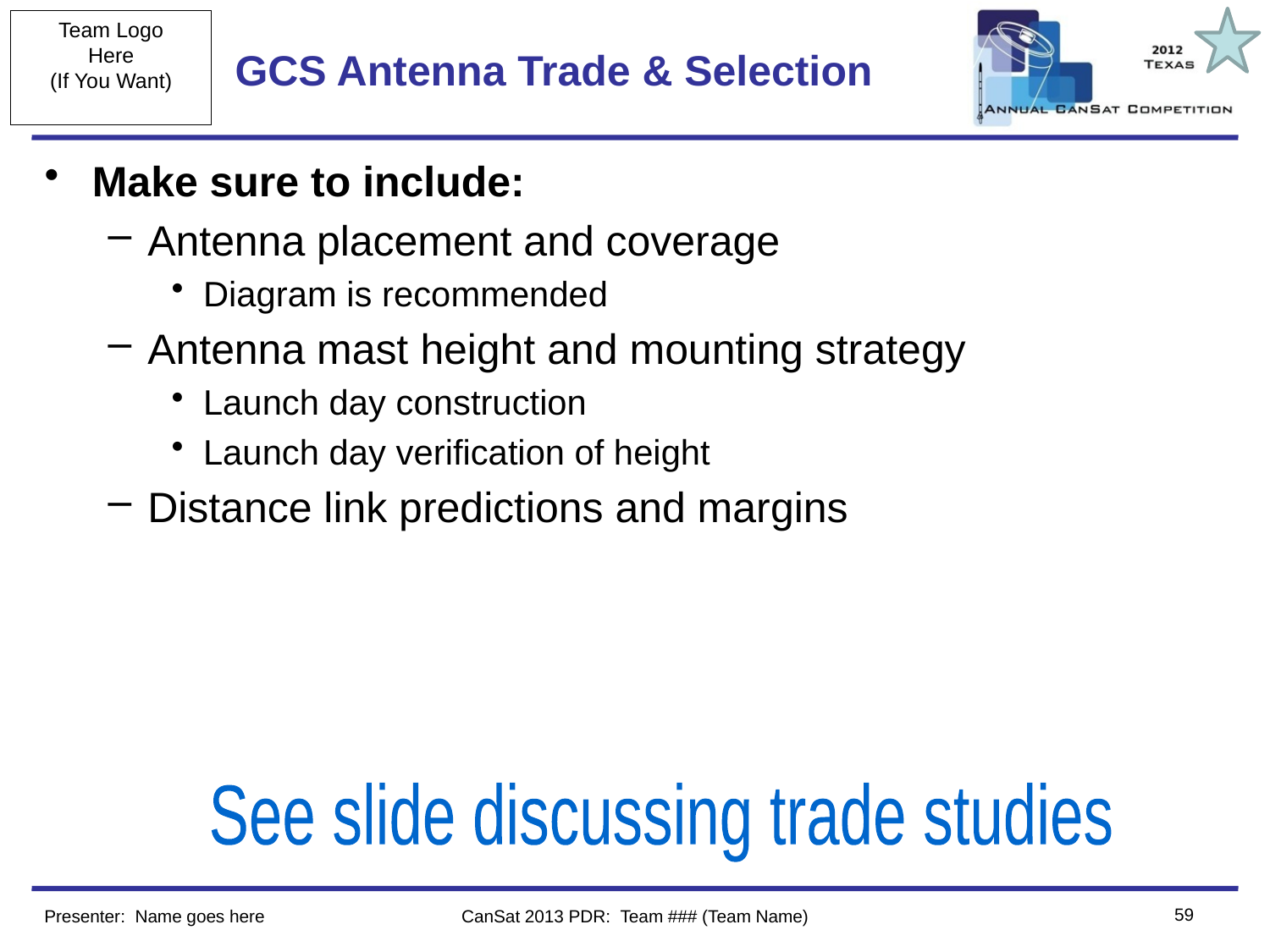

# GCS Antenna Trade & Selection
Make sure to include:
Antenna placement and coverage
Diagram is recommended
Antenna mast height and mounting strategy
Launch day construction
Launch day verification of height
Distance link predictions and margins
See slide discussing trade studies
59
Presenter:  Name goes here
CanSat 2013 PDR:  Team ### (Team Name)